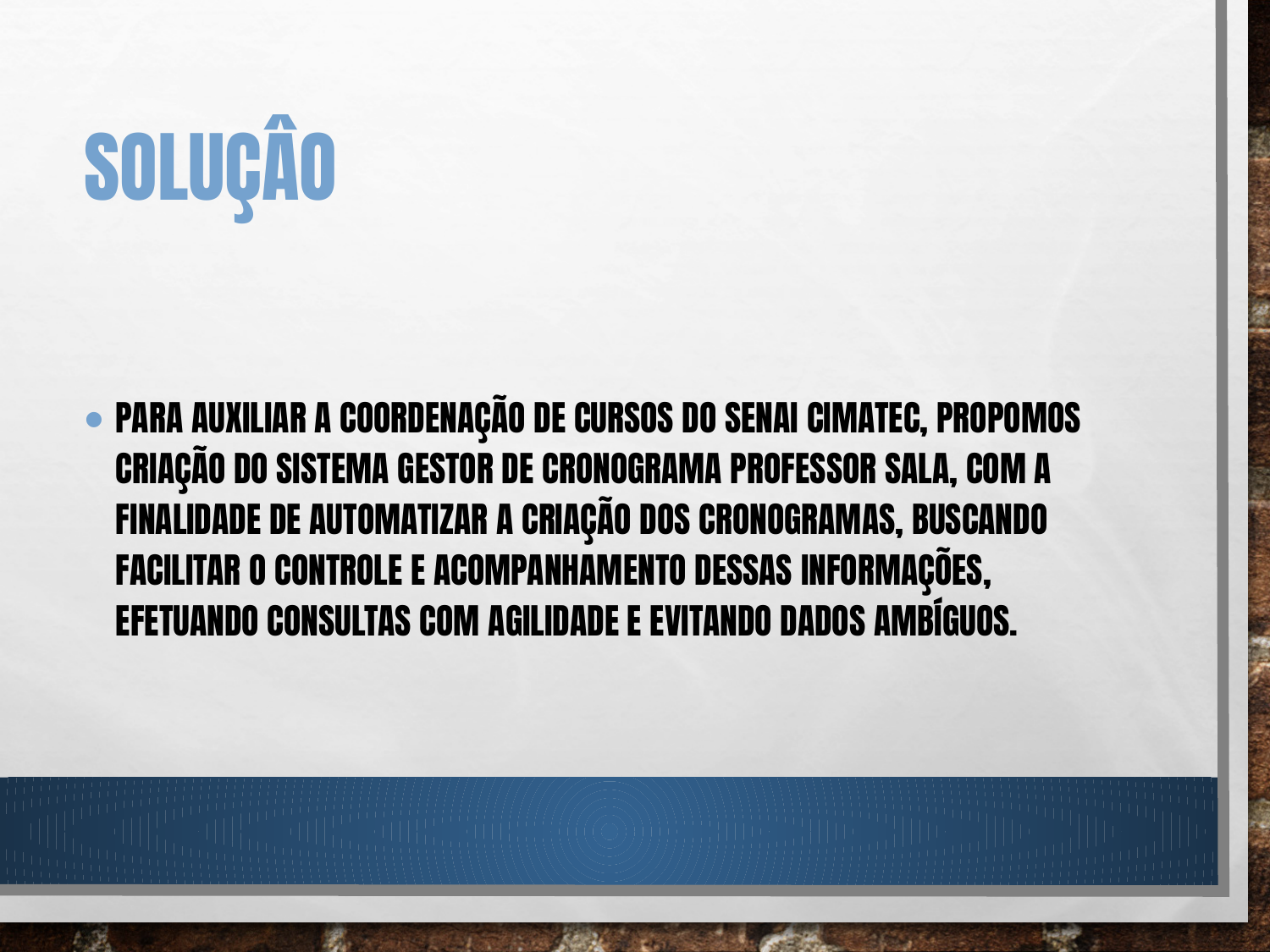

# SOLUÇÂO
Para auxiliar a coordenação de cursos do SENAI CIMATEC, propomos criação do Sistema Gestor de Cronograma Professor Sala, com a finalidade de automatizar a criação dos cronogramas, buscando facilitar o controle e acompanhamento dessas informações, efetuando consultas com agilidade e EVITANDO Dados ambíguos.